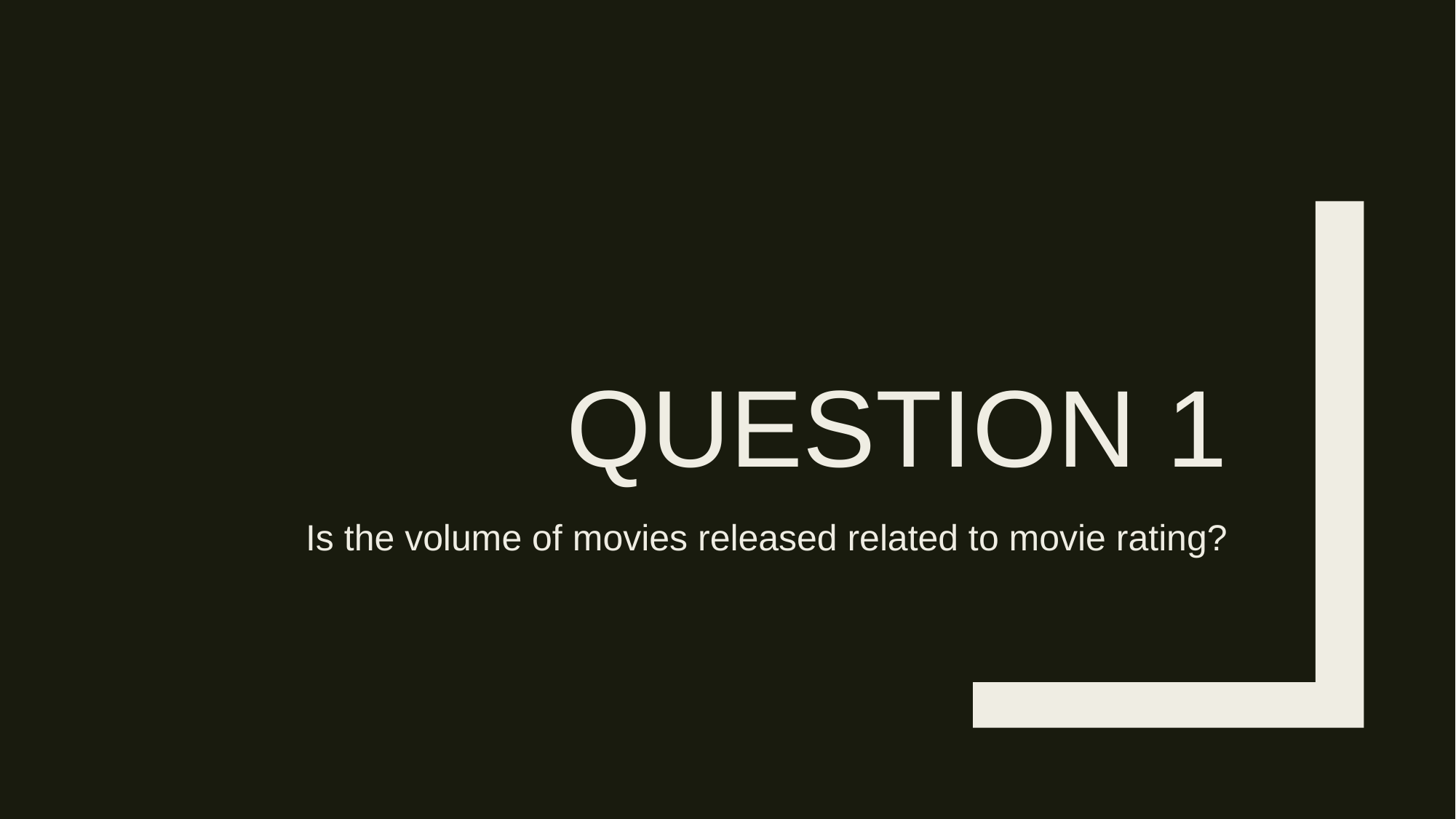

# Question 1
Is the volume of movies released related to movie rating?